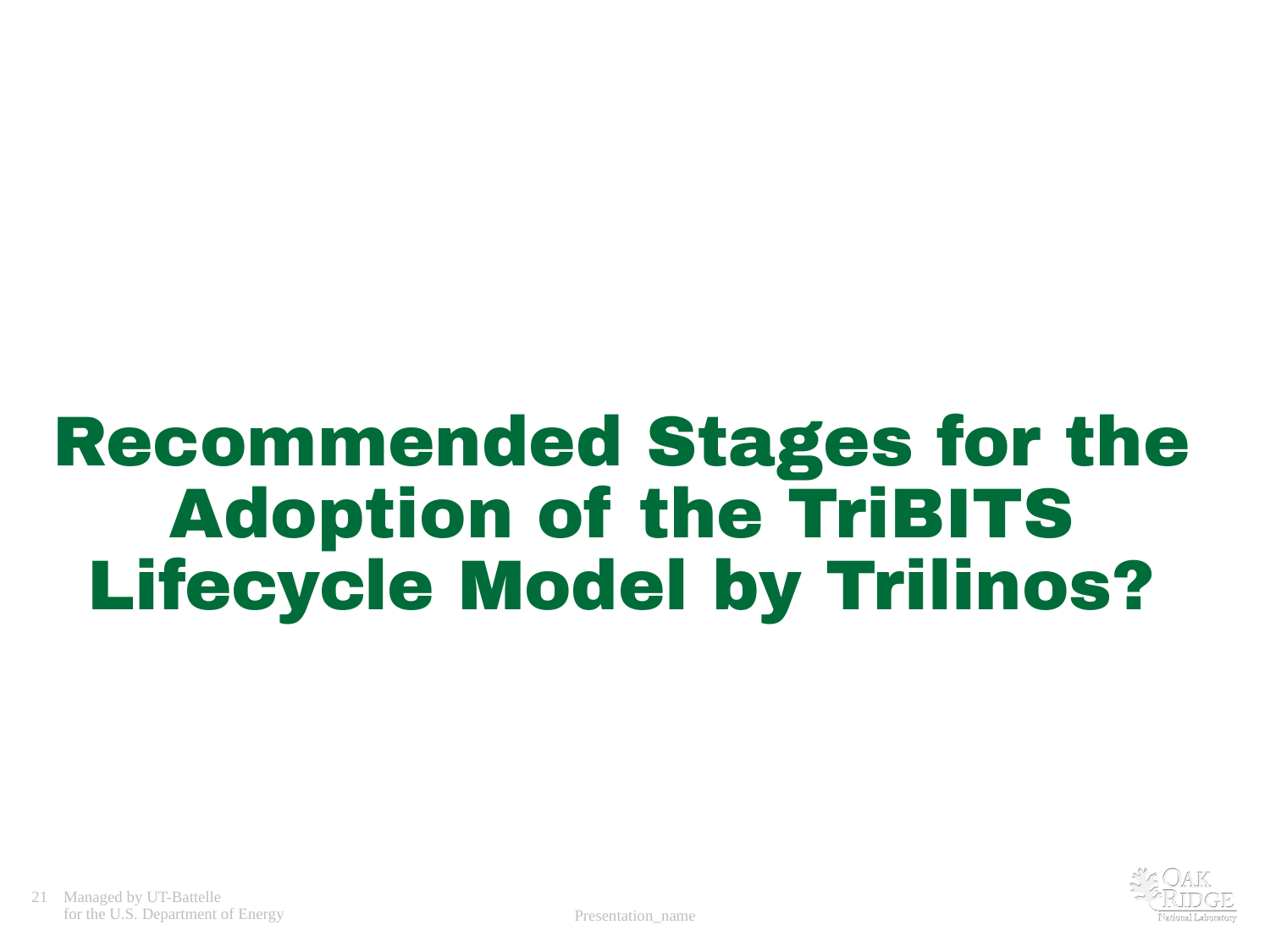

# Recommended Stages for the Adoption of the TriBITS Lifecycle Model by Trilinos?